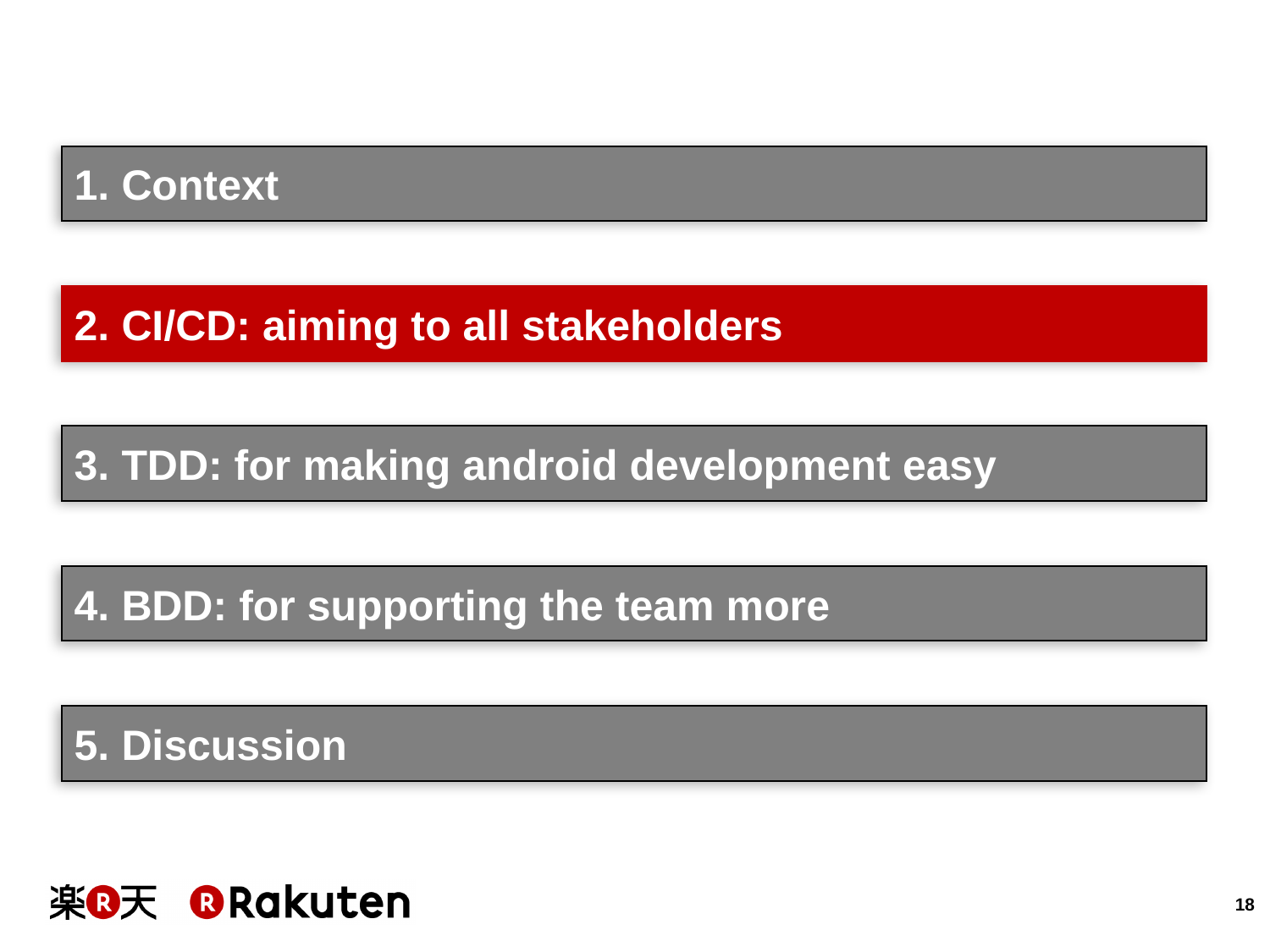

1. Context
2. CI/CD: aiming to all stakeholders
3. TDD: for making android development easy
4. BDD: for supporting the team more
5. Discussion